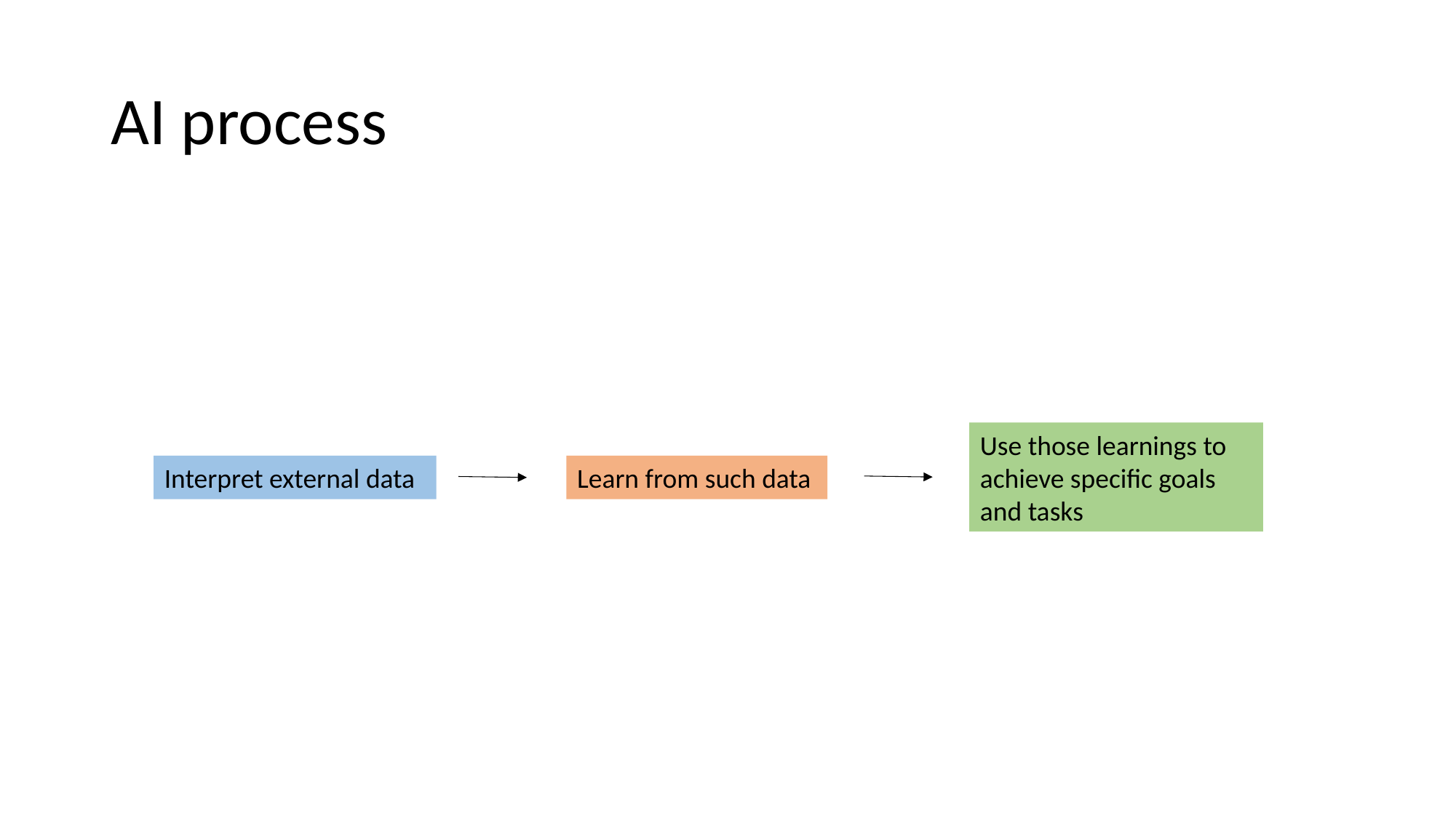

# AI process
Use those learnings to achieve specific goals and tasks
Interpret external data
Learn from such data